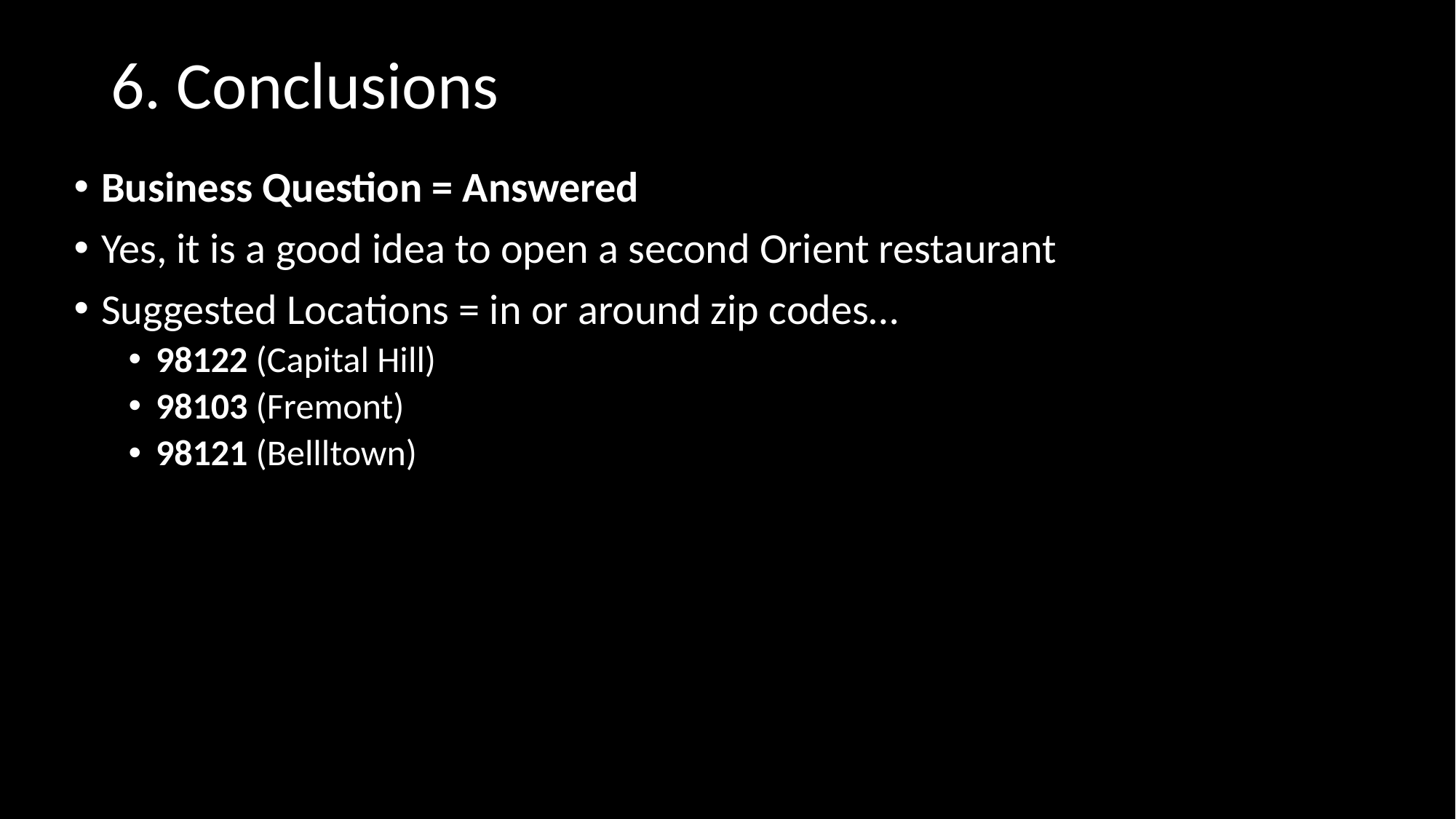

# 6. Conclusions
Business Question = Answered
Yes, it is a good idea to open a second Orient restaurant
Suggested Locations = in or around zip codes…
98122 (Capital Hill)
98103 (Fremont)
98121 (Bellltown)